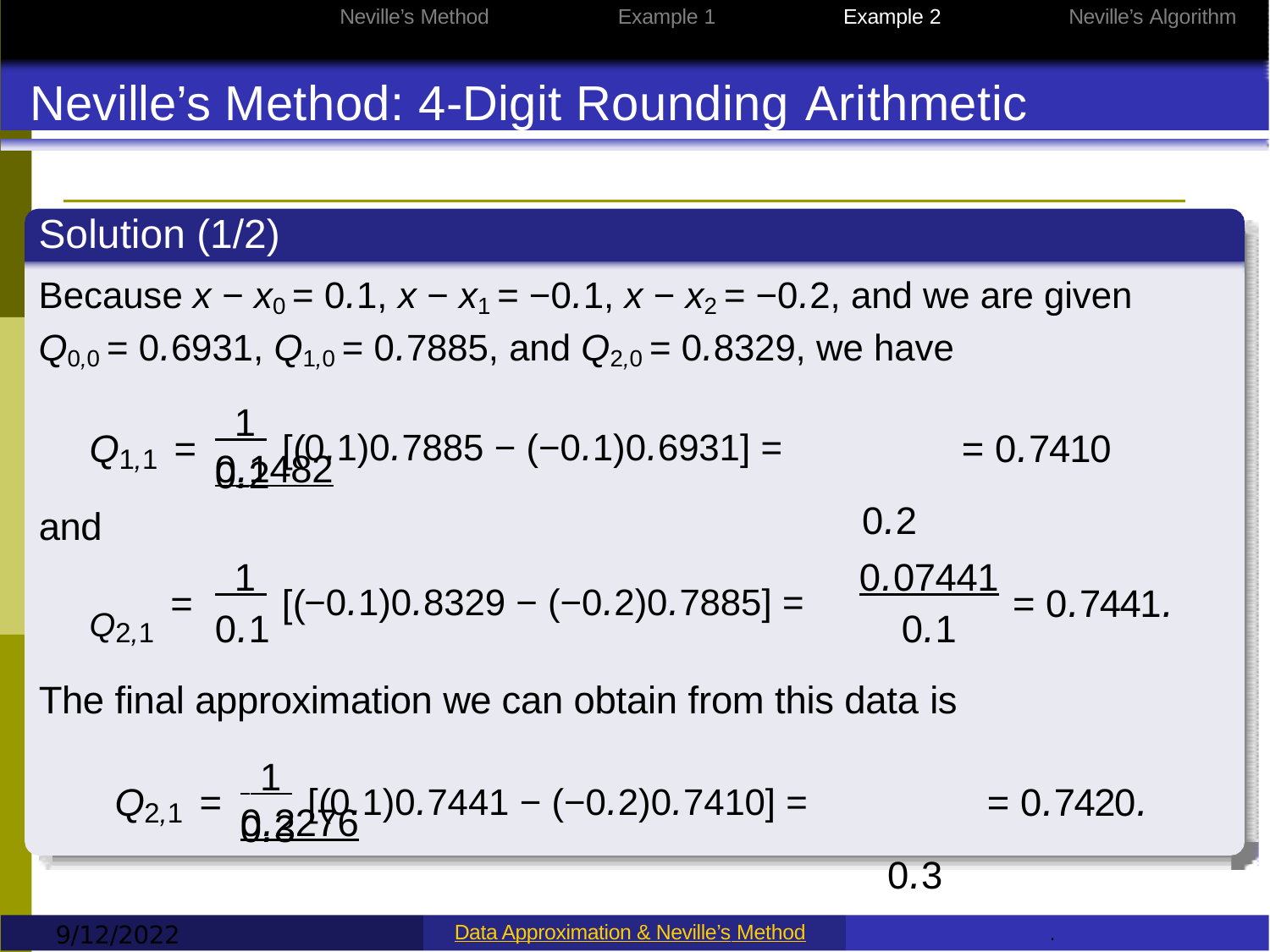

Data Approximation
Neville’s Method
Example 1
Example 2
Neville’s Algorithm
Neville’s Method: 4-Digit Rounding Arithmetic

Solution (1/2)
Because x − x0 = 0.1, x − x1 = −0.1, x − x2 = −0.2, and we are given
Q0,0 = 0.6931, Q1,0 = 0.7885, and Q2,0 = 0.8329, we have

  1 	0.1482
0.2
Q	=	[(
0.1)0.7885 − (−0.1)0.6931] =
= 0.7410
1,1
0.2
and
0.07441
0.1
  1
=	[(
−0.1)0.8329 − (−0.2)0.7885] =
= 0.7441.
Q2,1
0.1
The final approximation we can obtain from this data is
  1 	0.2276
0.3
Q	=	[(
0.1)0.7441 − (−0.2)0.7410] =
= 0.7420.
2,1
0.3

9/12/2022
Data Approximation & Neville’s Method
.